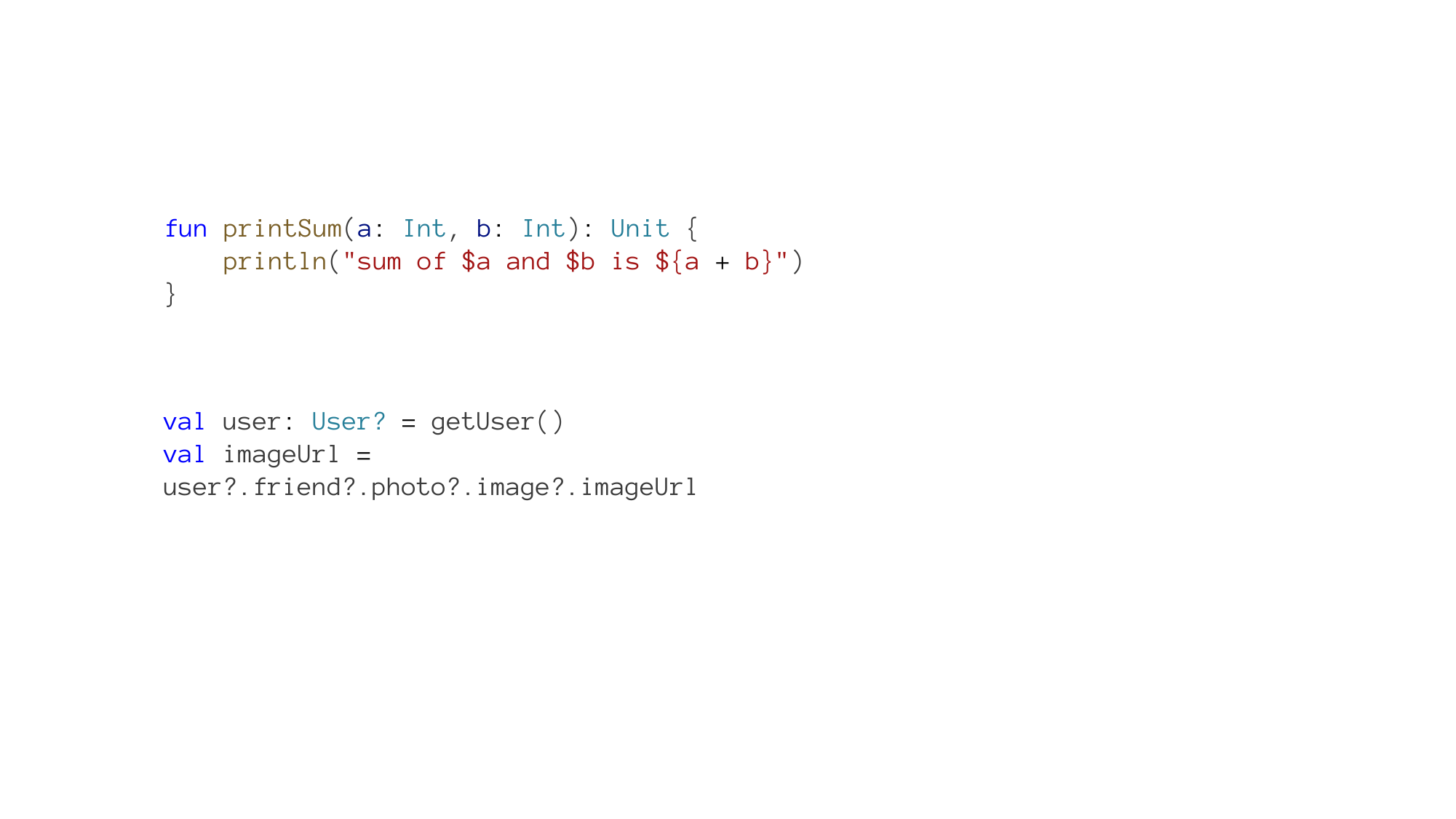

fun printSum(a: Int, b: Int): Unit {
    println("sum of $a and $b is ${a + b}")
}

val user: User? = getUser()
val imageUrl = user?.friend?.photo?.image?.imageUrl